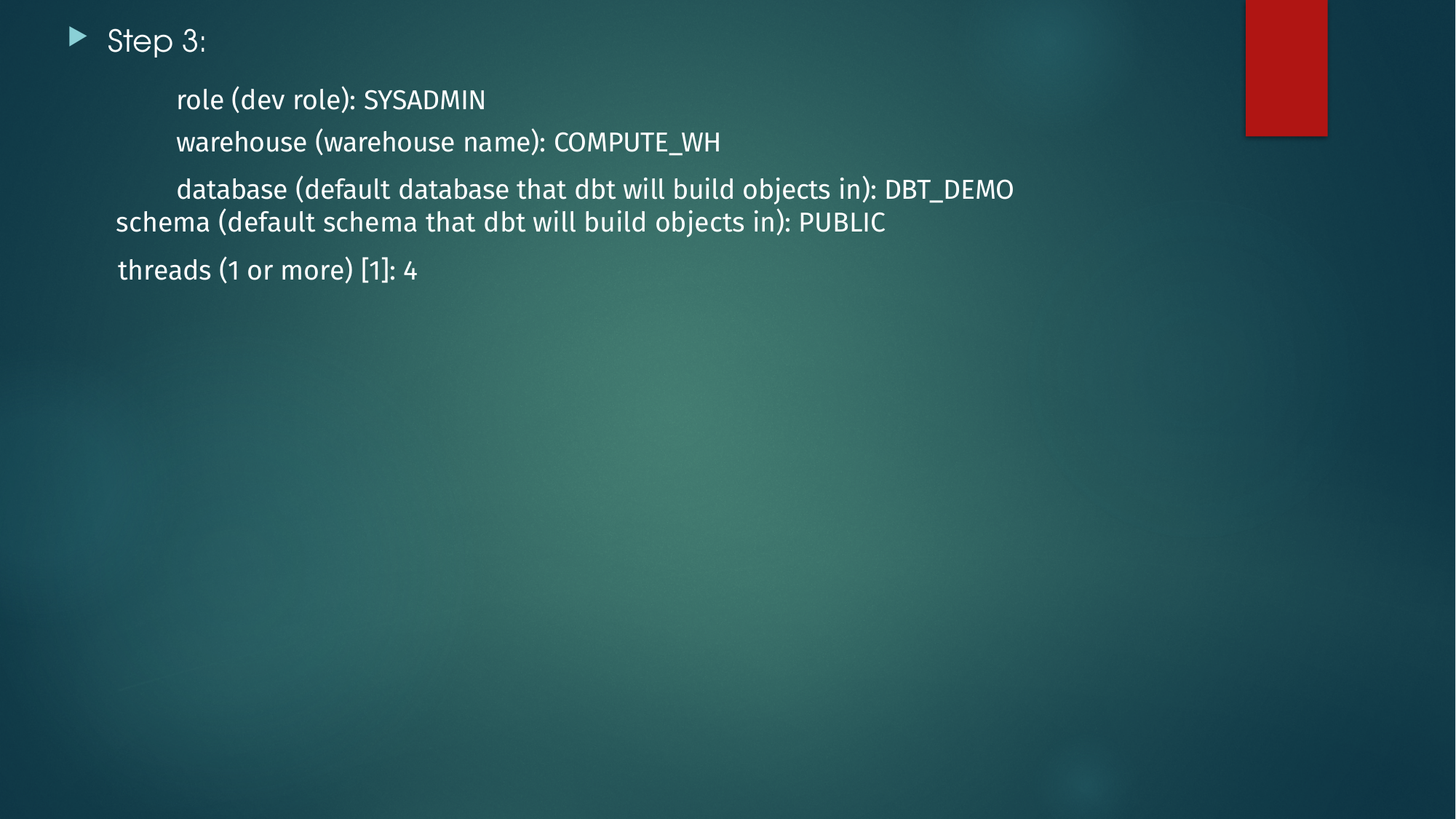

Step 3:
	role (dev role): SYSADMIN
	warehouse (warehouse name): COMPUTE_WH
	database (default database that dbt will build objects in): DBT_DEMO
       schema (default schema that dbt will build objects in): PUBLIC
       threads (1 or more) [1]: 4